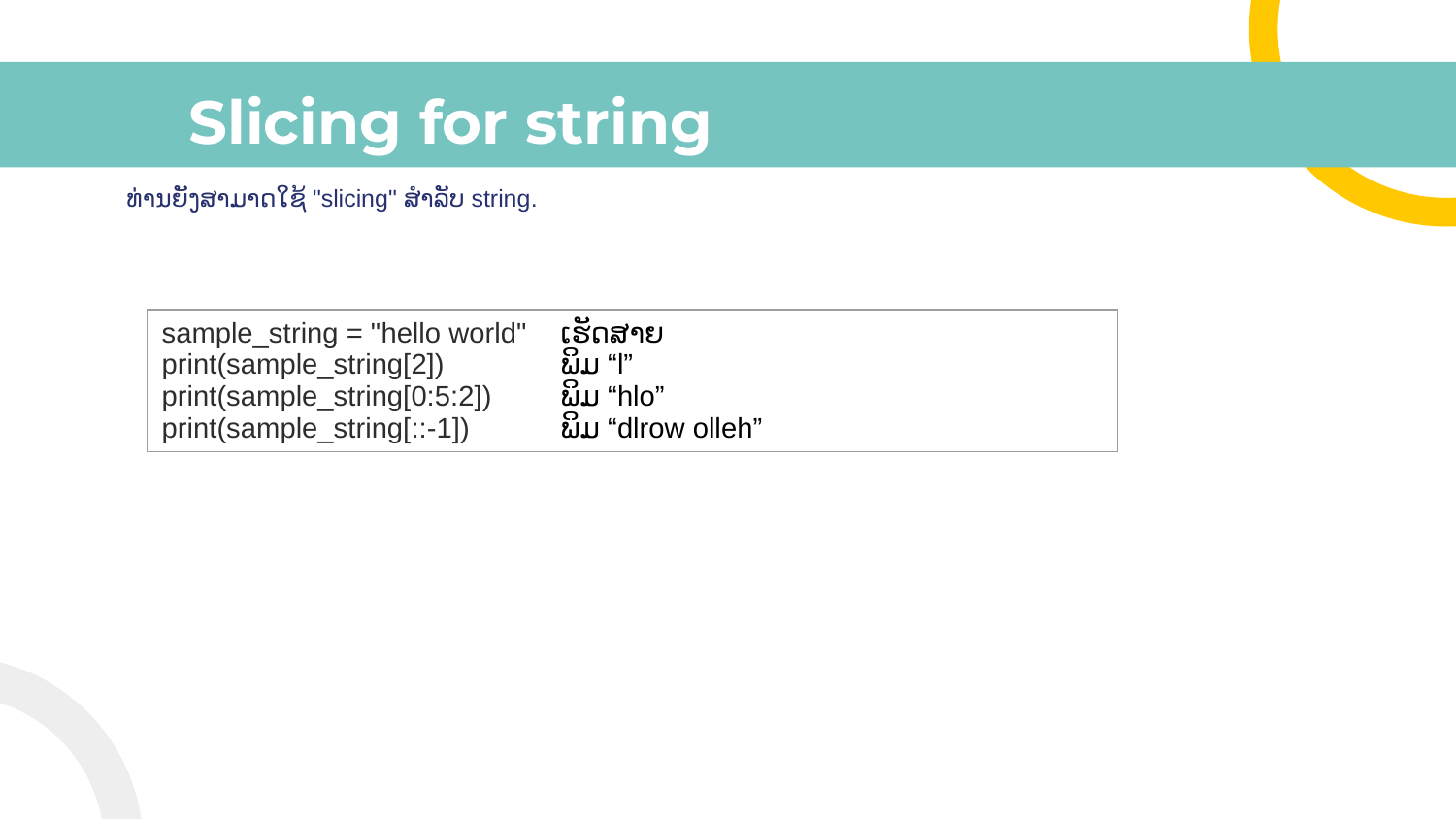

# Slicing for string
ທ່ານຍັງສາມາດໃຊ້ "slicing" ສໍາລັບ string.
| sample\_string = "hello world" print(sample\_string[2]) print(sample\_string[0:5:2]) print(sample\_string[::-1]) | ເຮັດສາຍ ພິມ “l” ພິມ “hlo” ພິມ “dlrow olleh” |
| --- | --- |